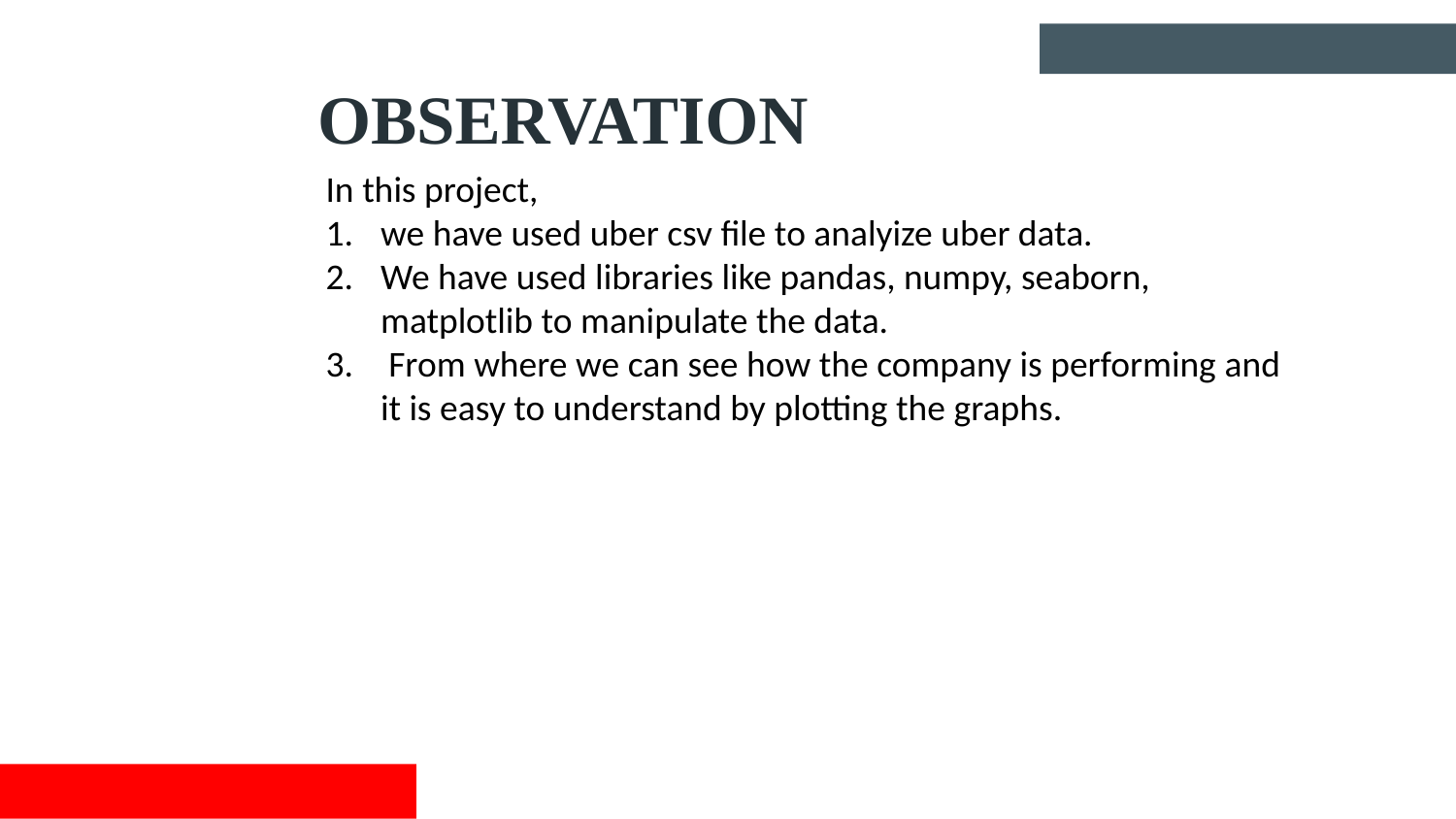

# OBSERVATION
In this project,
we have used uber csv file to analyize uber data.
We have used libraries like pandas, numpy, seaborn, matplotlib to manipulate the data.
 From where we can see how the company is performing and it is easy to understand by plotting the graphs.